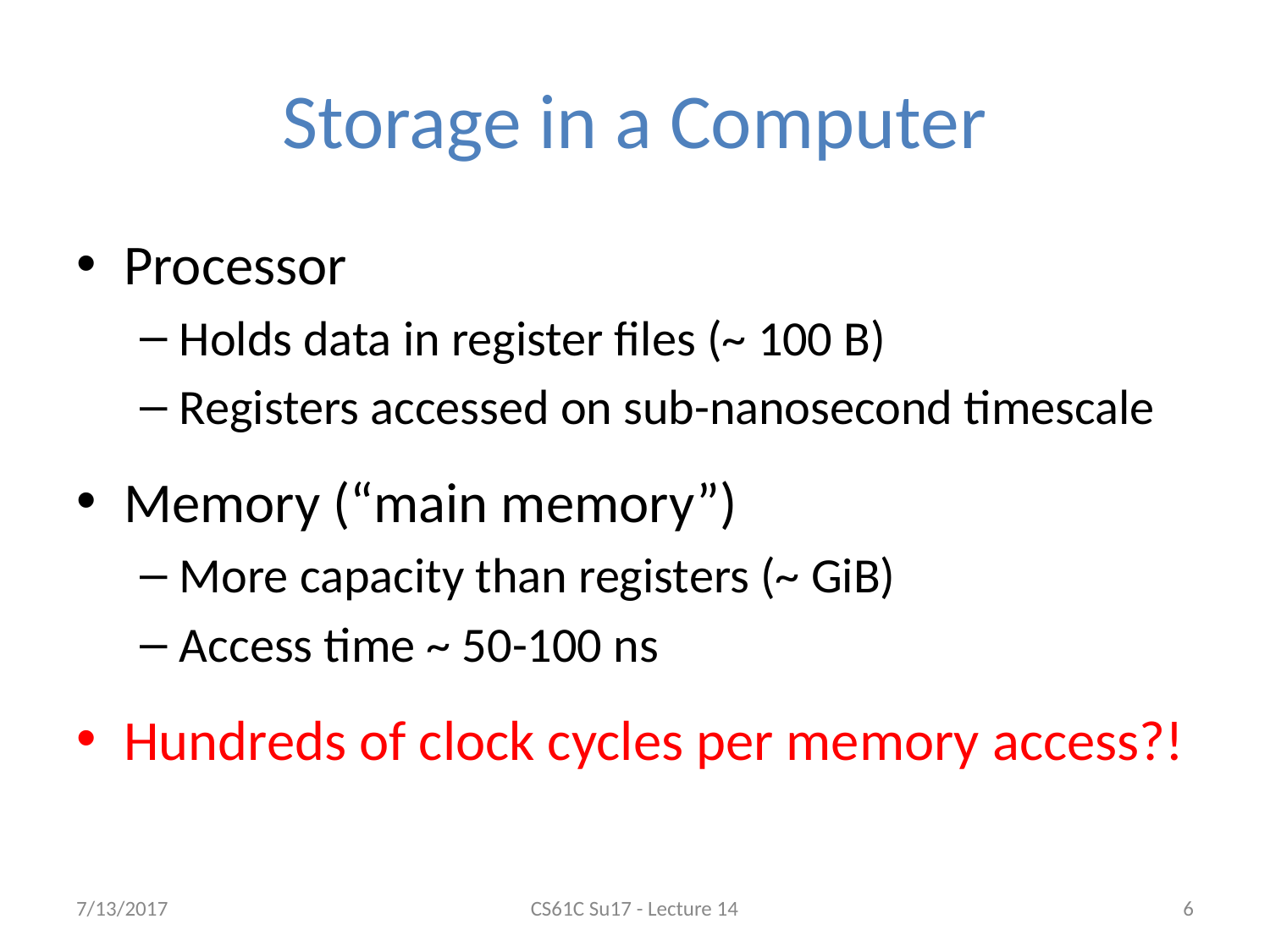

# Storage in a Computer
Processor
Holds data in register files (~ 100 B)
Registers accessed on sub-nanosecond timescale
Memory (“main memory”)
More capacity than registers (~ GiB)
Access time ~ 50-100 ns
Hundreds of clock cycles per memory access?!

7/13/2017
CS61C Su17 - Lecture 14
6